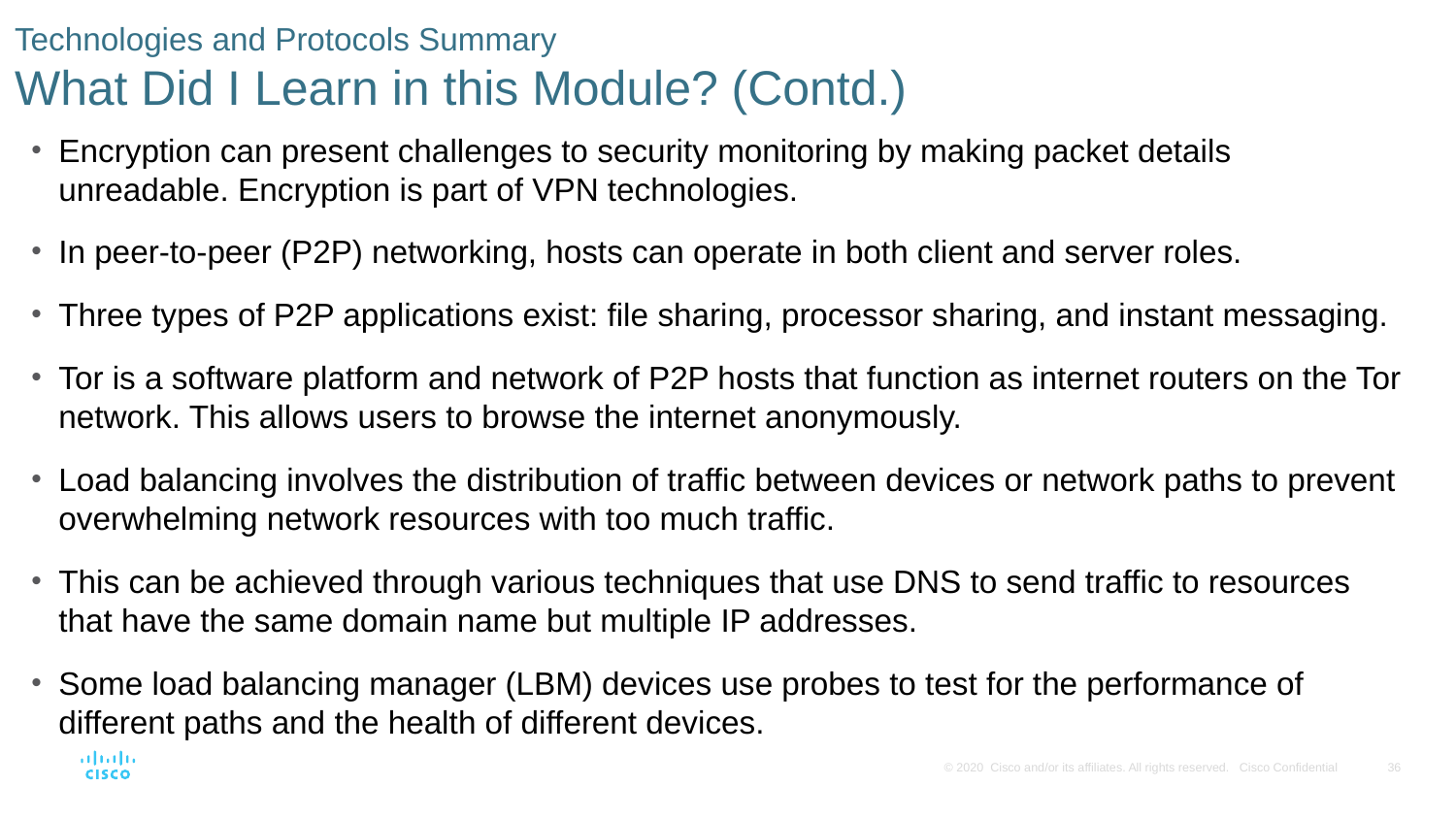

# Technologies and Protocols Summary What Did I Learn in this Module? (Contd.)
Encryption can present challenges to security monitoring by making packet details unreadable. Encryption is part of VPN technologies.
In peer-to-peer (P2P) networking, hosts can operate in both client and server roles.
Three types of P2P applications exist: file sharing, processor sharing, and instant messaging.
Tor is a software platform and network of P2P hosts that function as internet routers on the Tor network. This allows users to browse the internet anonymously.
Load balancing involves the distribution of traffic between devices or network paths to prevent overwhelming network resources with too much traffic.
This can be achieved through various techniques that use DNS to send traffic to resources that have the same domain name but multiple IP addresses.
Some load balancing manager (LBM) devices use probes to test for the performance of different paths and the health of different devices.